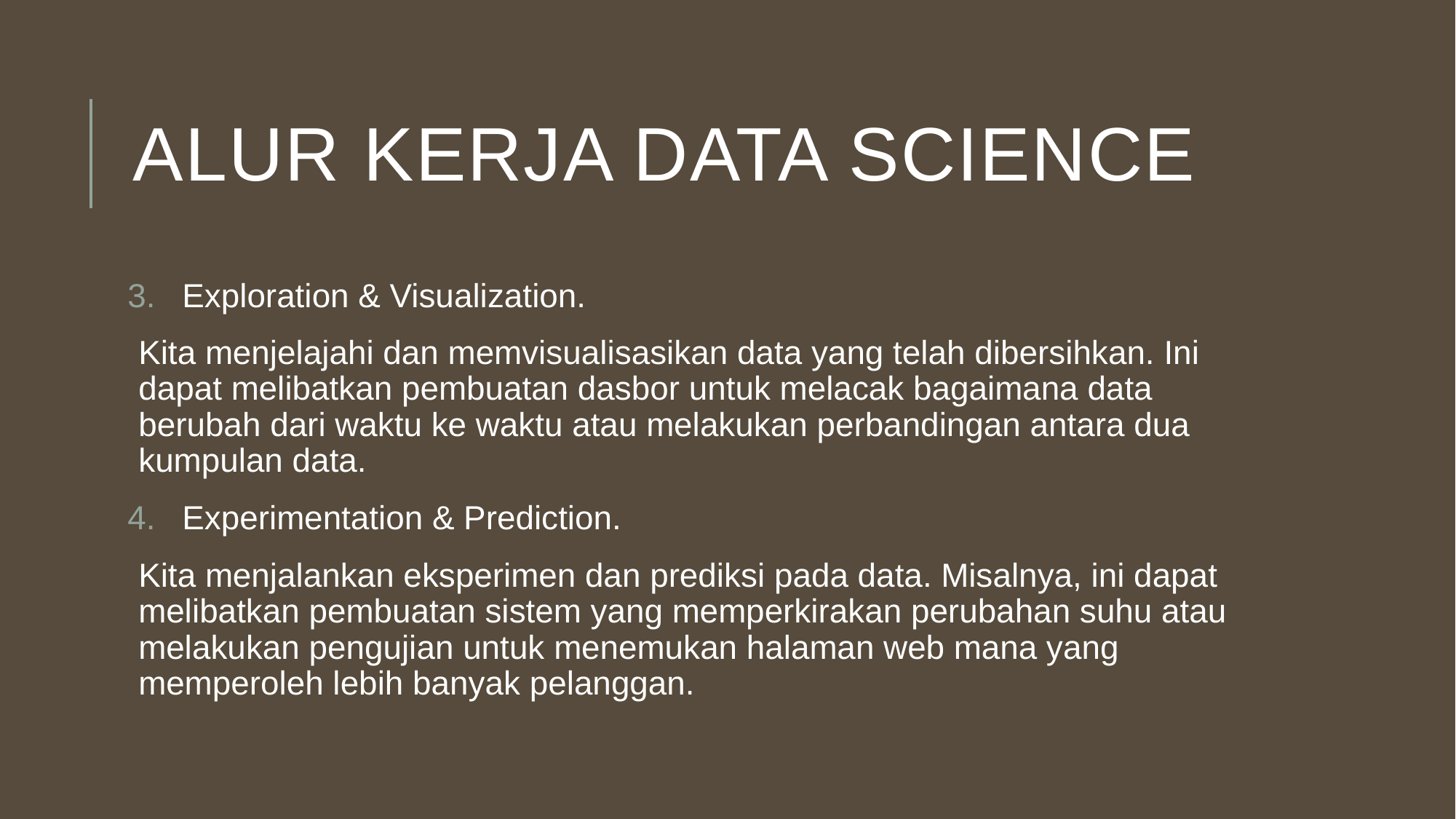

# Alur kerja data science
Exploration & Visualization.
Kita menjelajahi dan memvisualisasikan data yang telah dibersihkan. Ini dapat melibatkan pembuatan dasbor untuk melacak bagaimana data berubah dari waktu ke waktu atau melakukan perbandingan antara dua kumpulan data.
Experimentation & Prediction.
Kita menjalankan eksperimen dan prediksi pada data. Misalnya, ini dapat melibatkan pembuatan sistem yang memperkirakan perubahan suhu atau melakukan pengujian untuk menemukan halaman web mana yang memperoleh lebih banyak pelanggan.